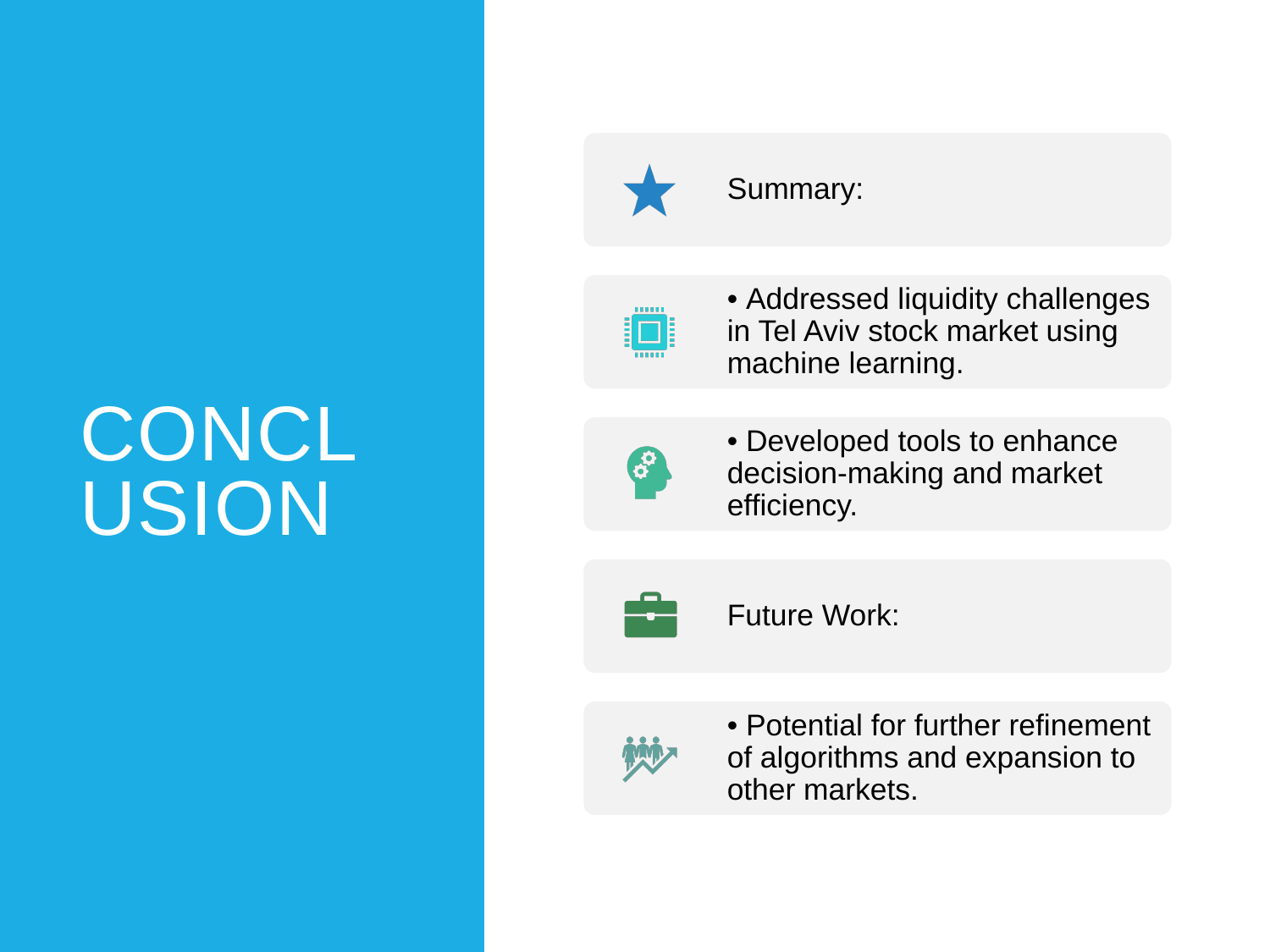

# Conclusion
Summary:
• Addressed liquidity challenges in Tel Aviv stock market using machine learning.
• Developed tools to enhance decision-making and market efficiency.
Future Work:
• Potential for further refinement of algorithms and expansion to other markets.